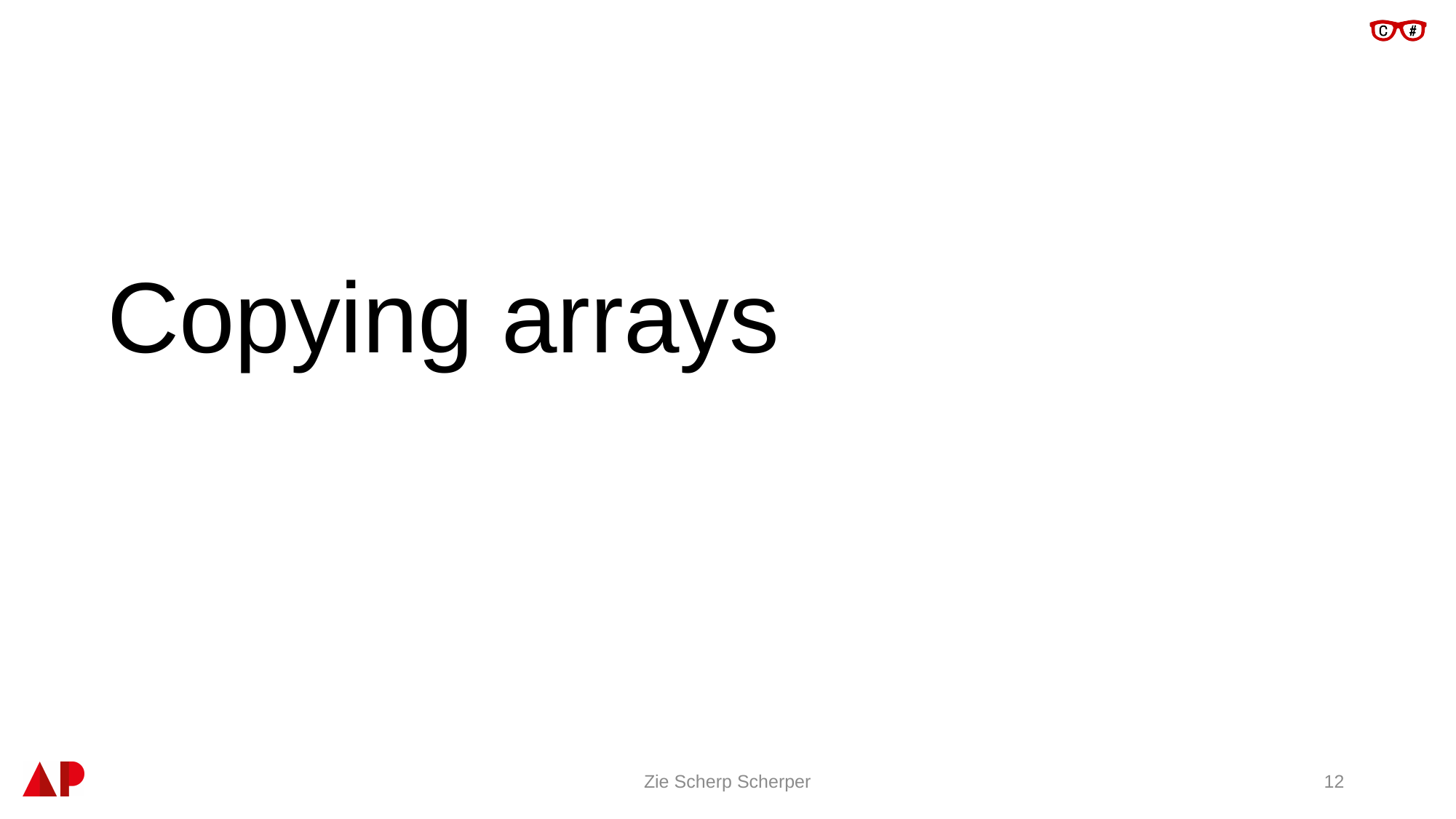

# Copying arrays

Zie Scherp Scherper
12